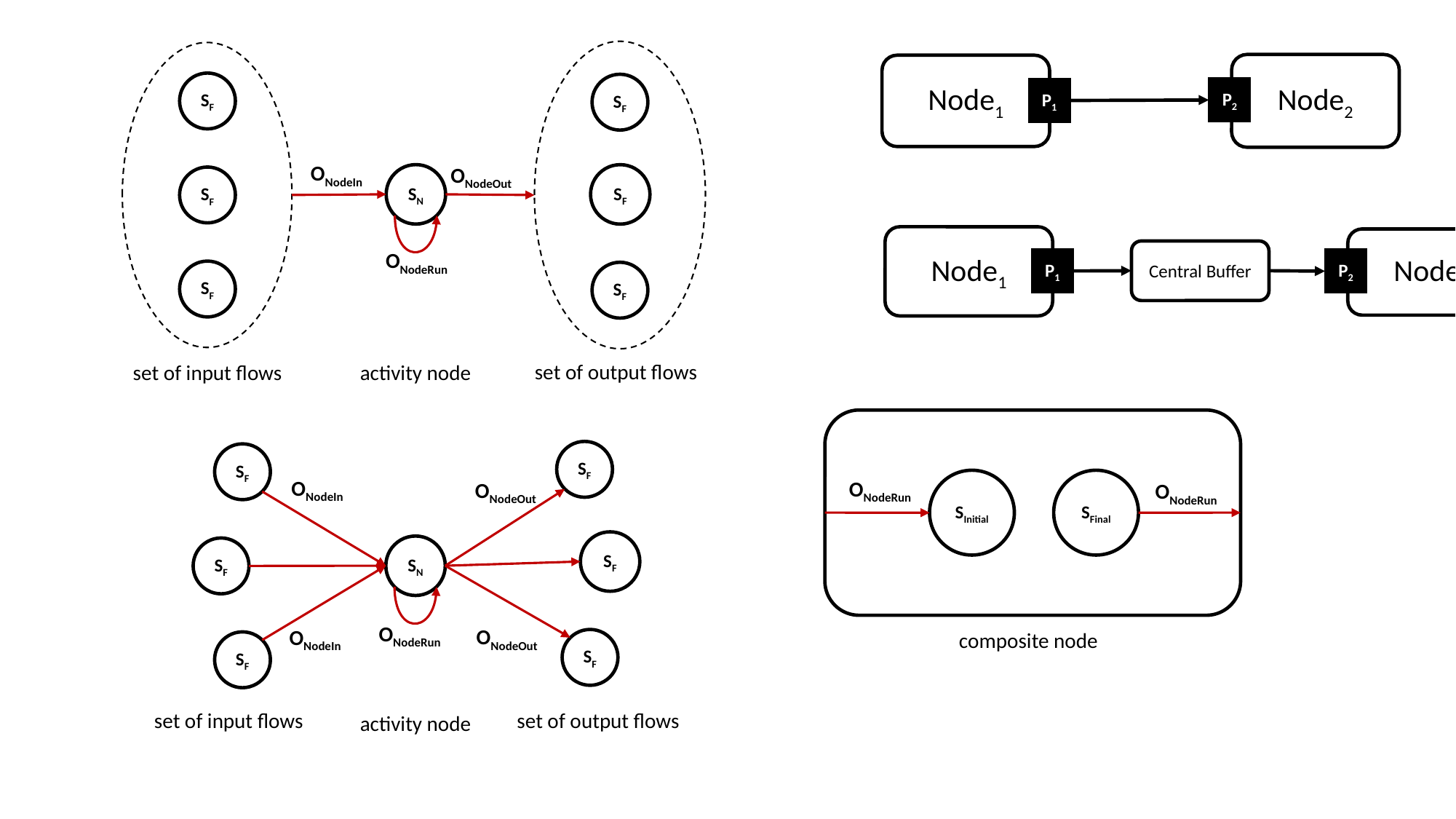

Node2
Node1
SF
SF
P2
P1
ONodeIn
ONodeOut
SN
SF
SF
Node1
Node2
Central Buffer
ONodeRun
P1
P2
SF
SF
set of output flows
set of input flows
activity node

SF
SF
ONodeIn
ONodeRun
SInitial
SFinal
ONodeOut
ONodeRun
SF
SN
SF
ONodeRun
ONodeOut
ONodeIn
composite node
SF
SF
set of output flows
set of input flows
activity node